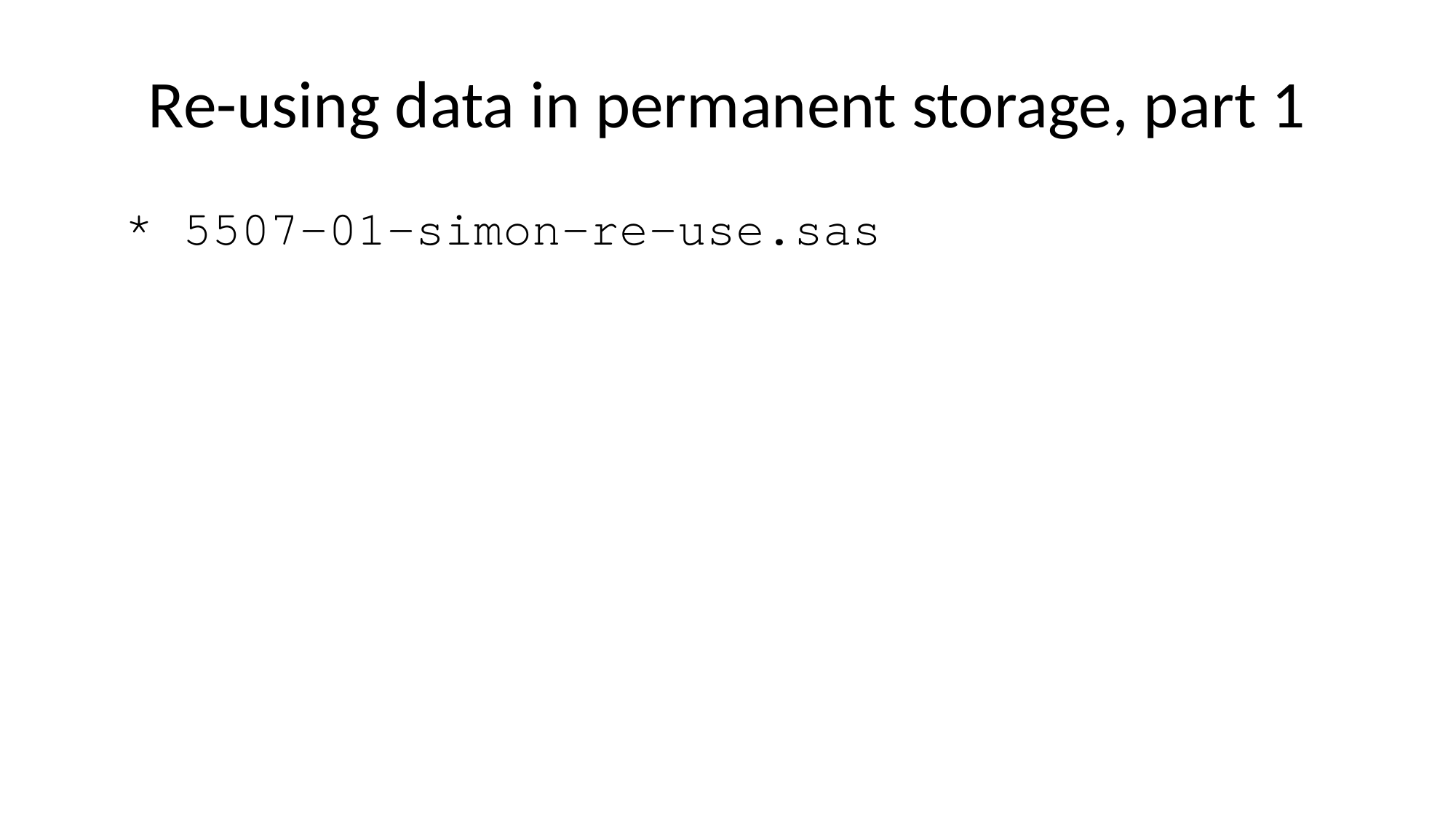

# Re-using data in permanent storage, part 1
* 5507-01-simon-re-use.sas